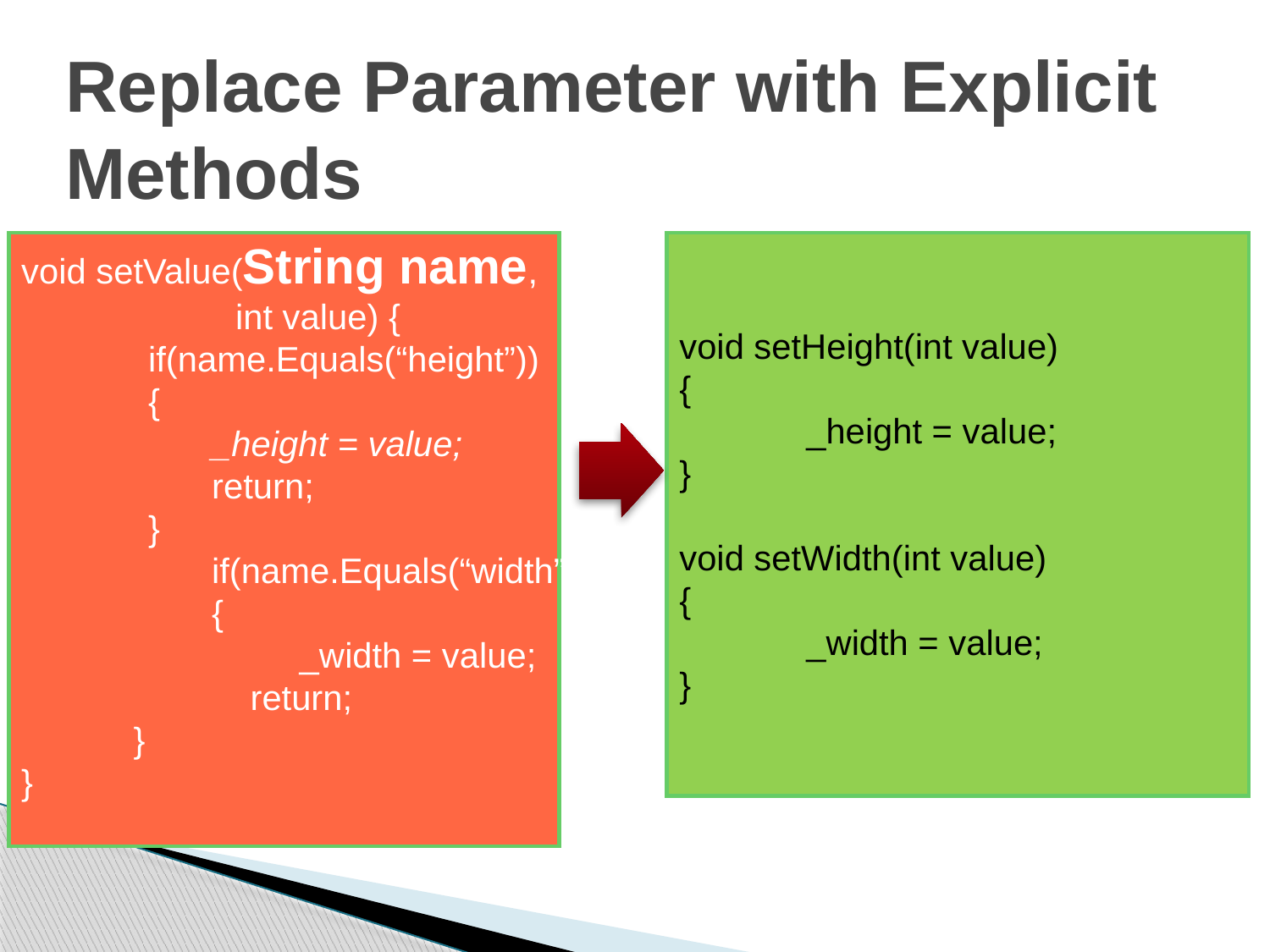

# Replace Parameter with Explicit Methods

void setValue(String name,
                      int value) {
	if(name.Equals(“height”))
	{
_height = value;
return;
	}
	if(name.Equals(“width”))
	{
	         _width = value;
                 return;
     }
}

void setHeight(int value)
{
	_height = value;
}

void setWidth(int value)
{
	_width = value;
}